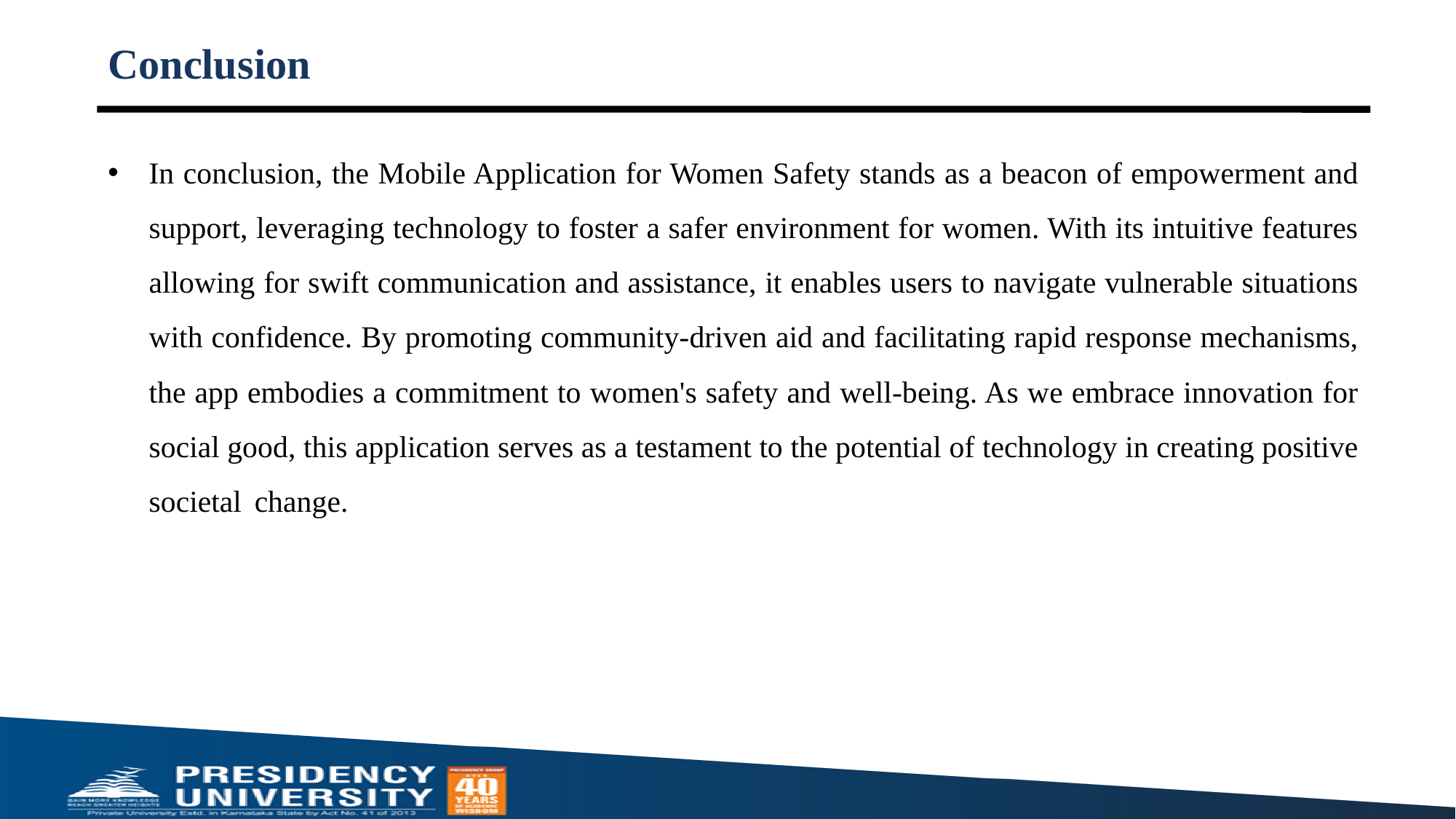

# Conclusion

In conclusion, the Mobile Application for Women Safety stands as a beacon of empowerment and support, leveraging technology to foster a safer environment for women. With its intuitive features allowing for swift communication and assistance, it enables users to navigate vulnerable situations with confidence. By promoting community-driven aid and facilitating rapid response mechanisms, the app embodies a commitment to women's safety and well-being. As we embrace innovation for social good, this application serves as a testament to the potential of technology in creating positive societal change.